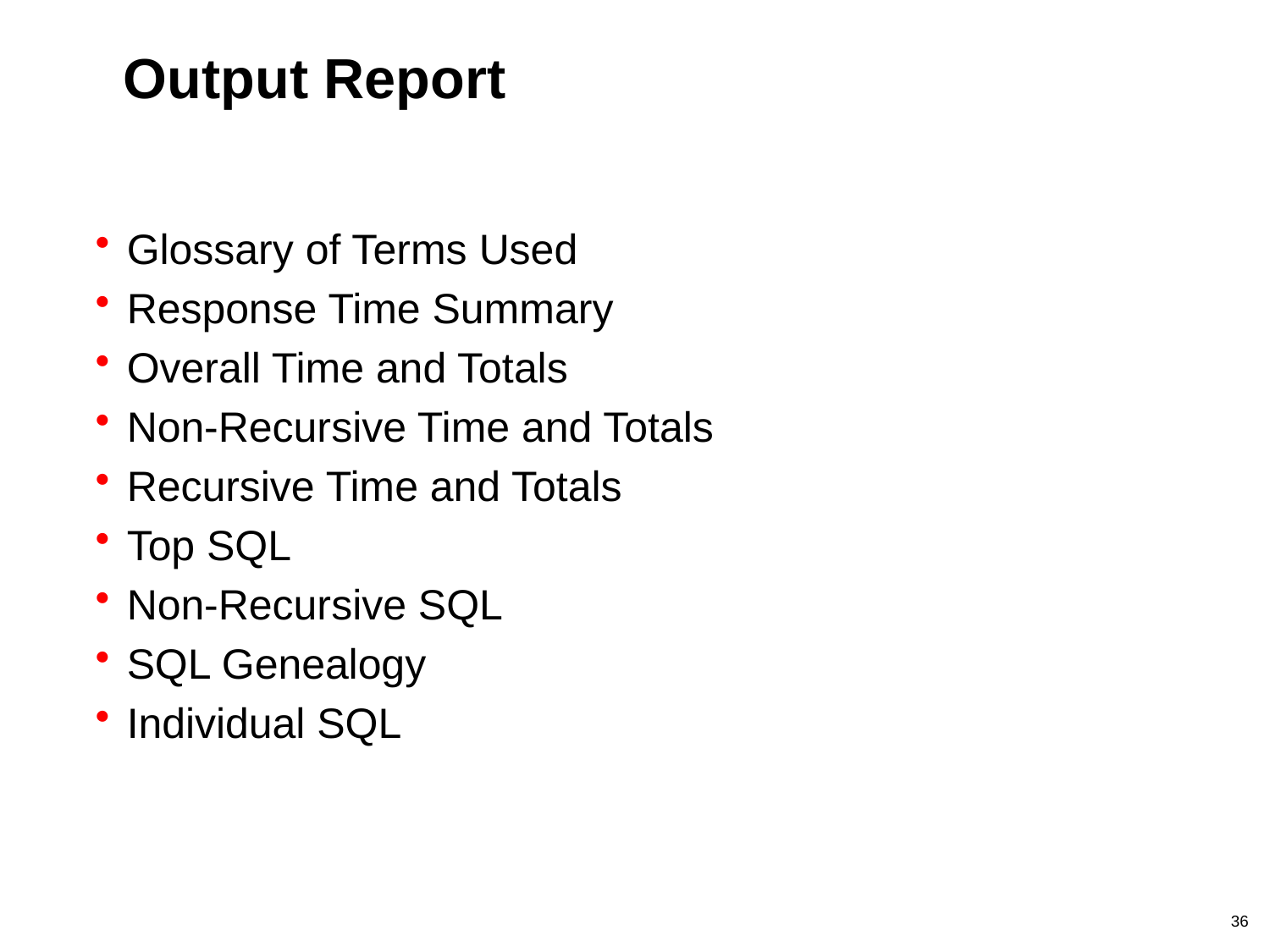

# Output Report
Glossary of Terms Used
Response Time Summary
Overall Time and Totals
Non-Recursive Time and Totals
Recursive Time and Totals
Top SQL
Non-Recursive SQL
SQL Genealogy
Individual SQL

36